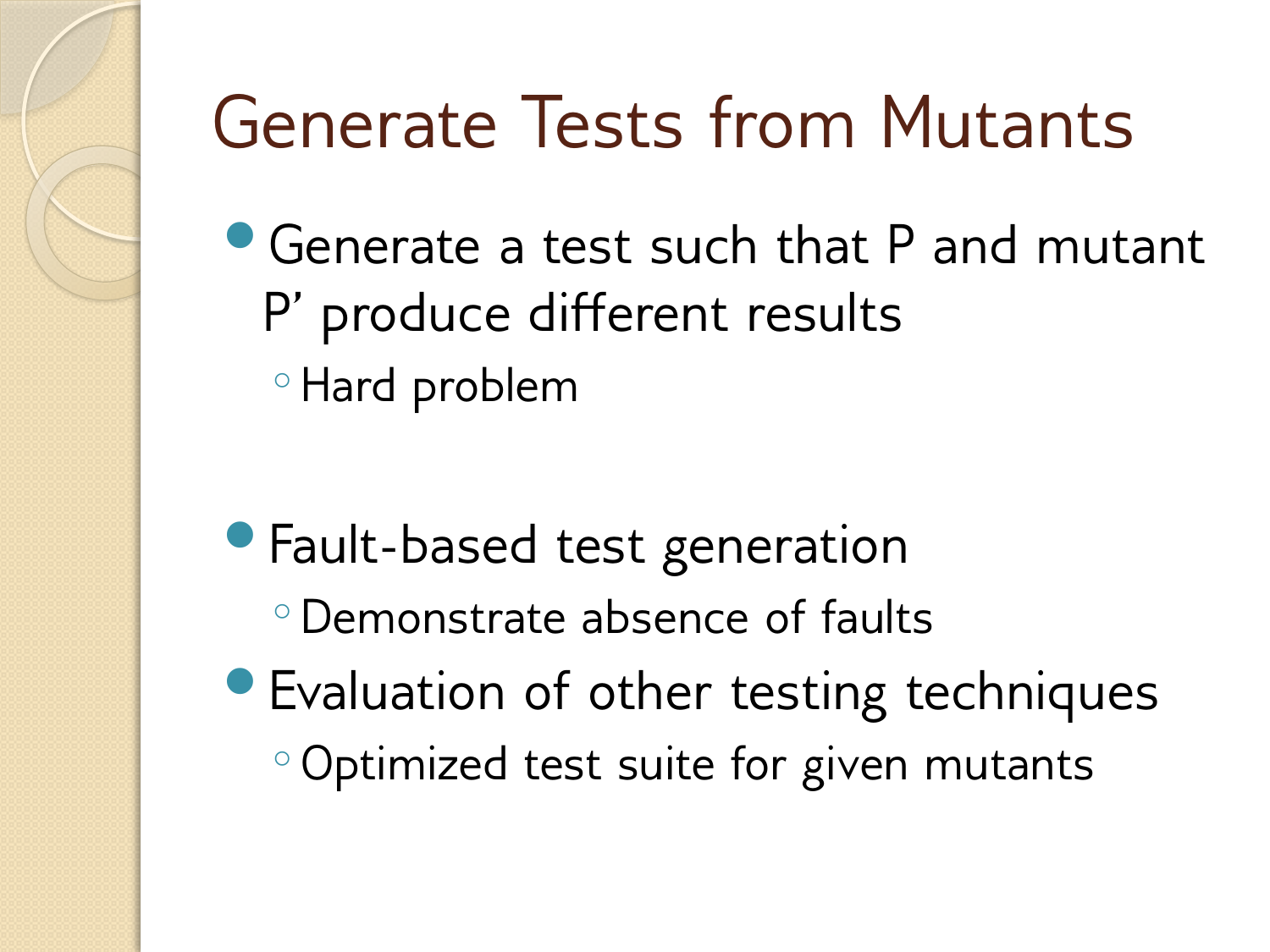

# Generate Tests from Mutants
Generate a test such that P and mutant P’ produce different results
Hard problem

Fault-based test generation
Demonstrate absence of faults
Evaluation of other testing techniques
Optimized test suite for given mutants